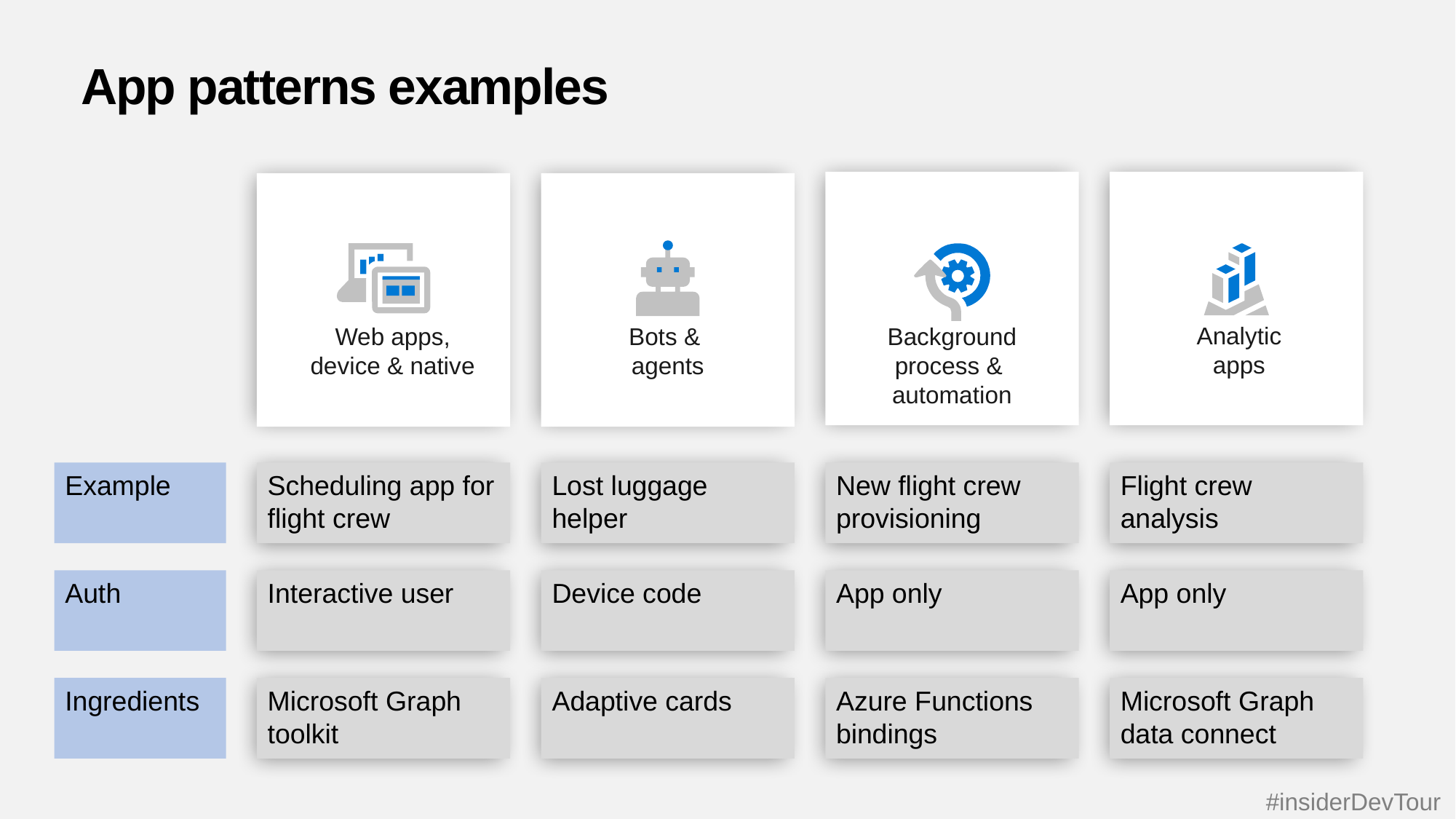

# App patterns examples

Analytic
apps
Web apps,
device & native
Bots &
agents
Background
process &
automation
Example
Scheduling app for flight crew
Lost luggage helper
New flight crew provisioning
Flight crew analysis
Auth
Interactive user
Device code
App only
App only
Ingredients
Microsoft Graph toolkit
Adaptive cards
Azure Functions bindings
Microsoft Graph data connect